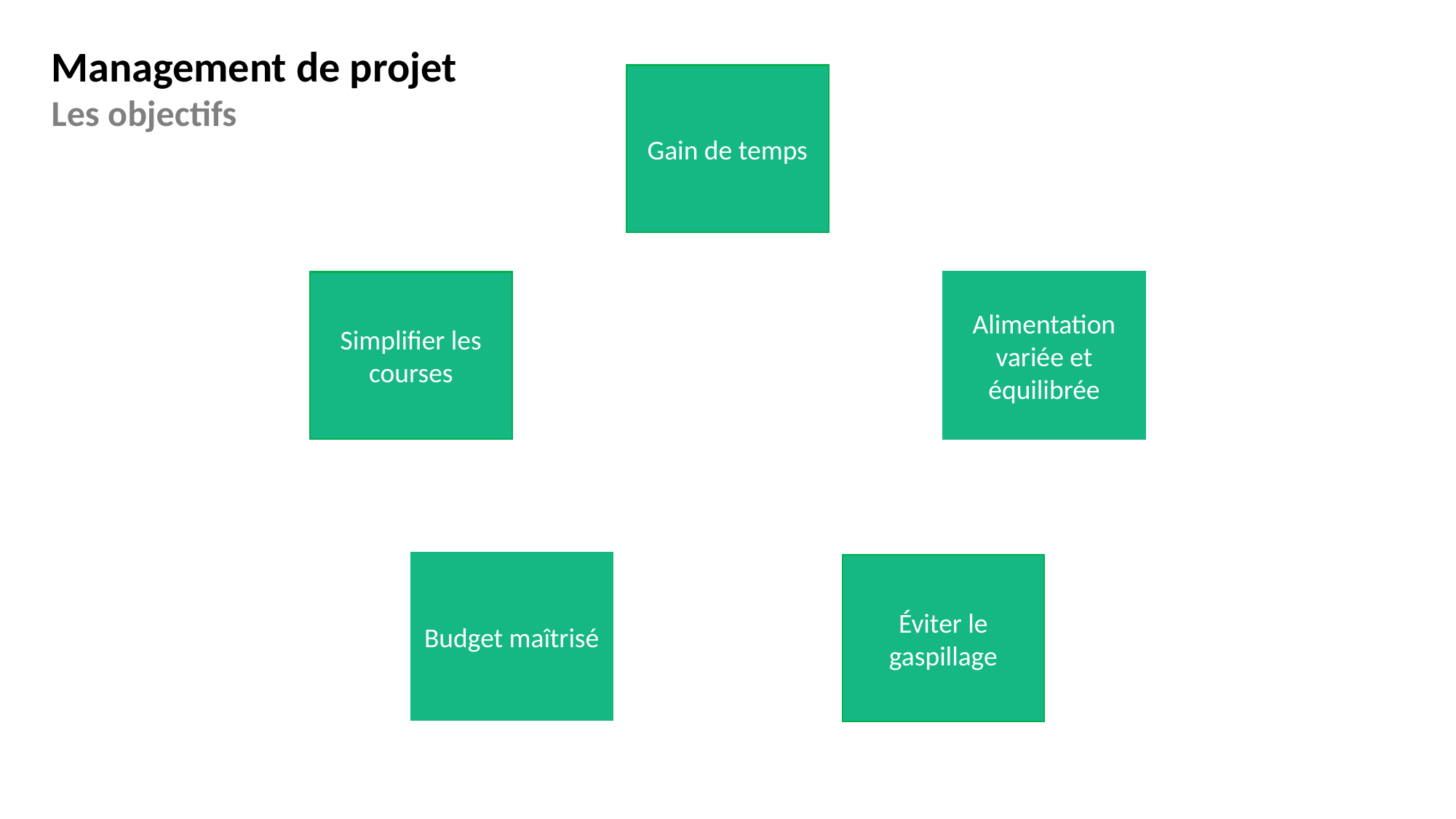

Management de projet
Les objectifs
Gain de temps
Simplifier les courses
Alimentation variée et équilibrée
Budget maîtrisé
Éviter le gaspillage